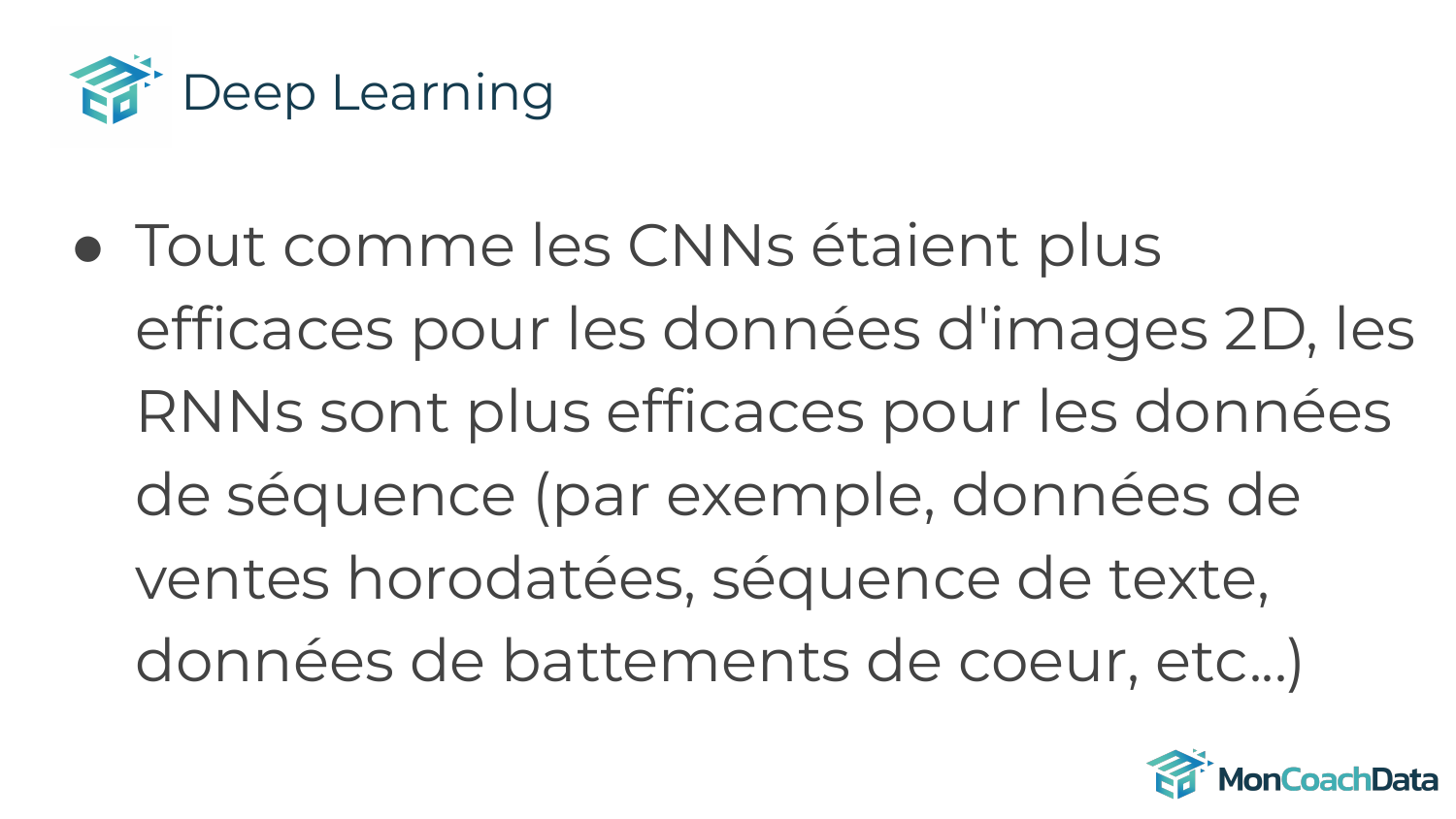

# Deep Learning
Tout comme les CNNs étaient plus efficaces pour les données d'images 2D, les RNNs sont plus efficaces pour les données de séquence (par exemple, données de ventes horodatées, séquence de texte, données de battements de coeur, etc...)